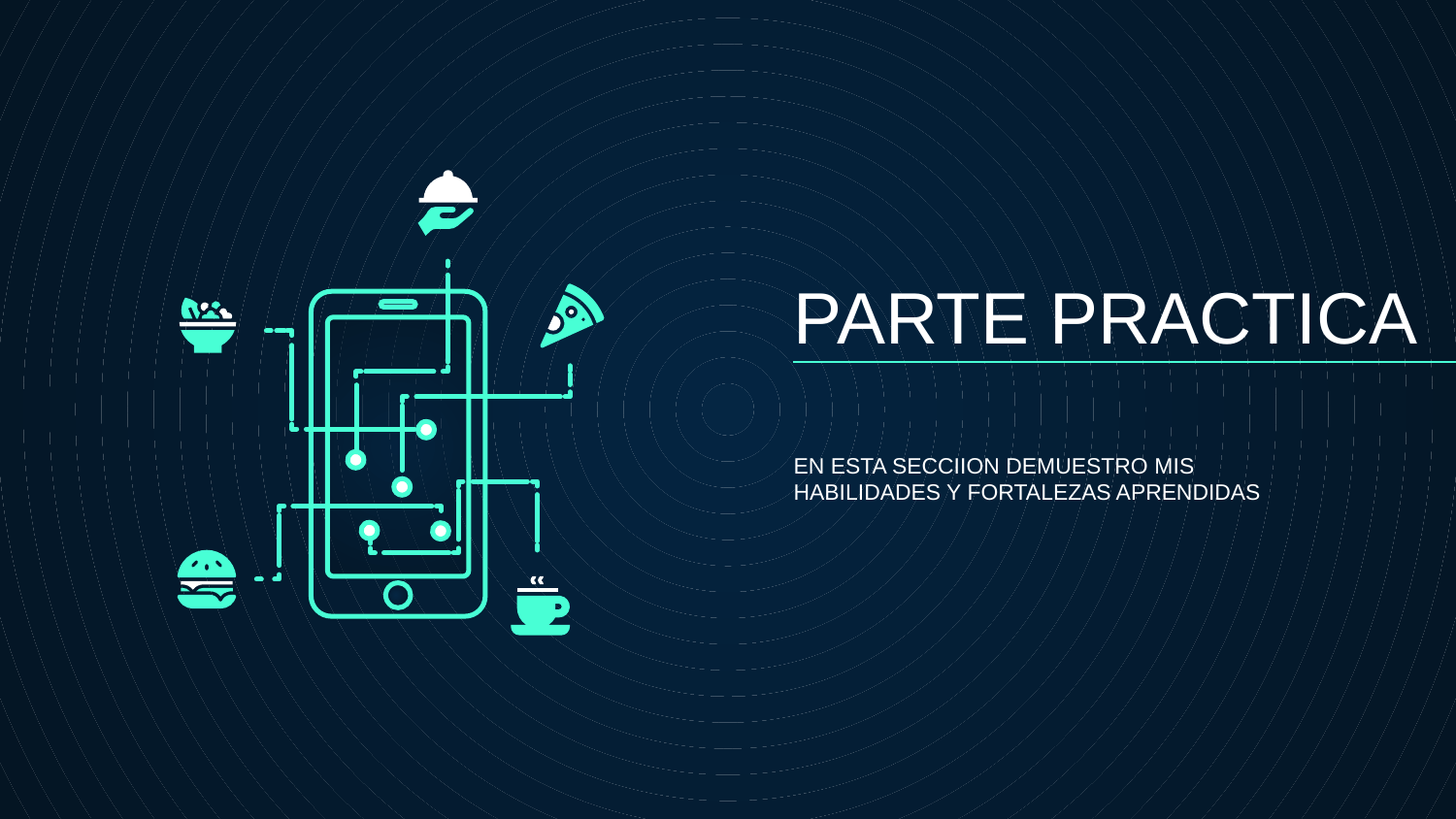

# PARTE PRACTICA

EN ESTA SECCIION DEMUESTRO MIS HABILIDADES Y FORTALEZAS APRENDIDAS